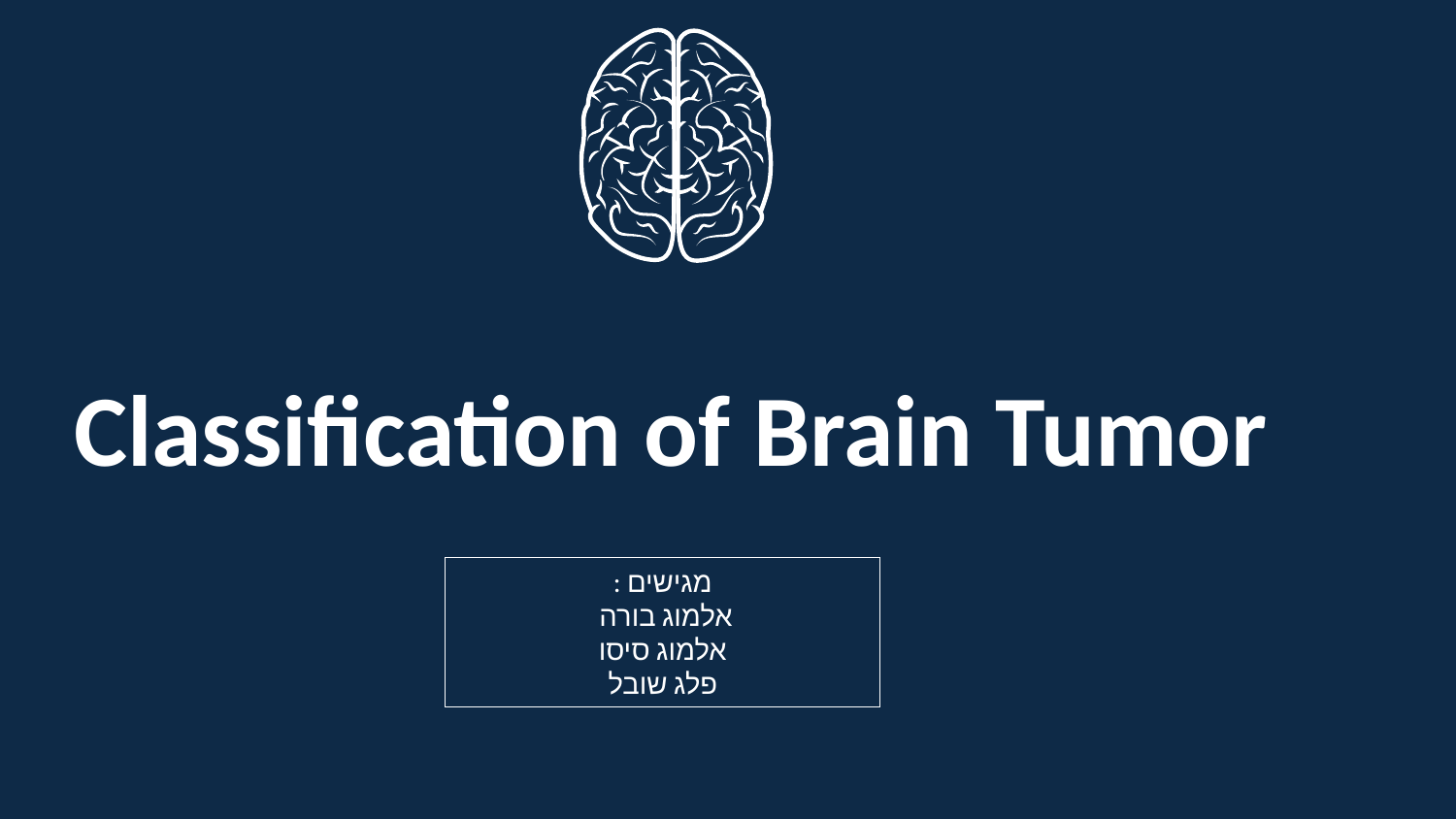

Classification of Brain Tumor
מגישים :
אלמוג בורה
אלמוג סיסו
פלג שובל